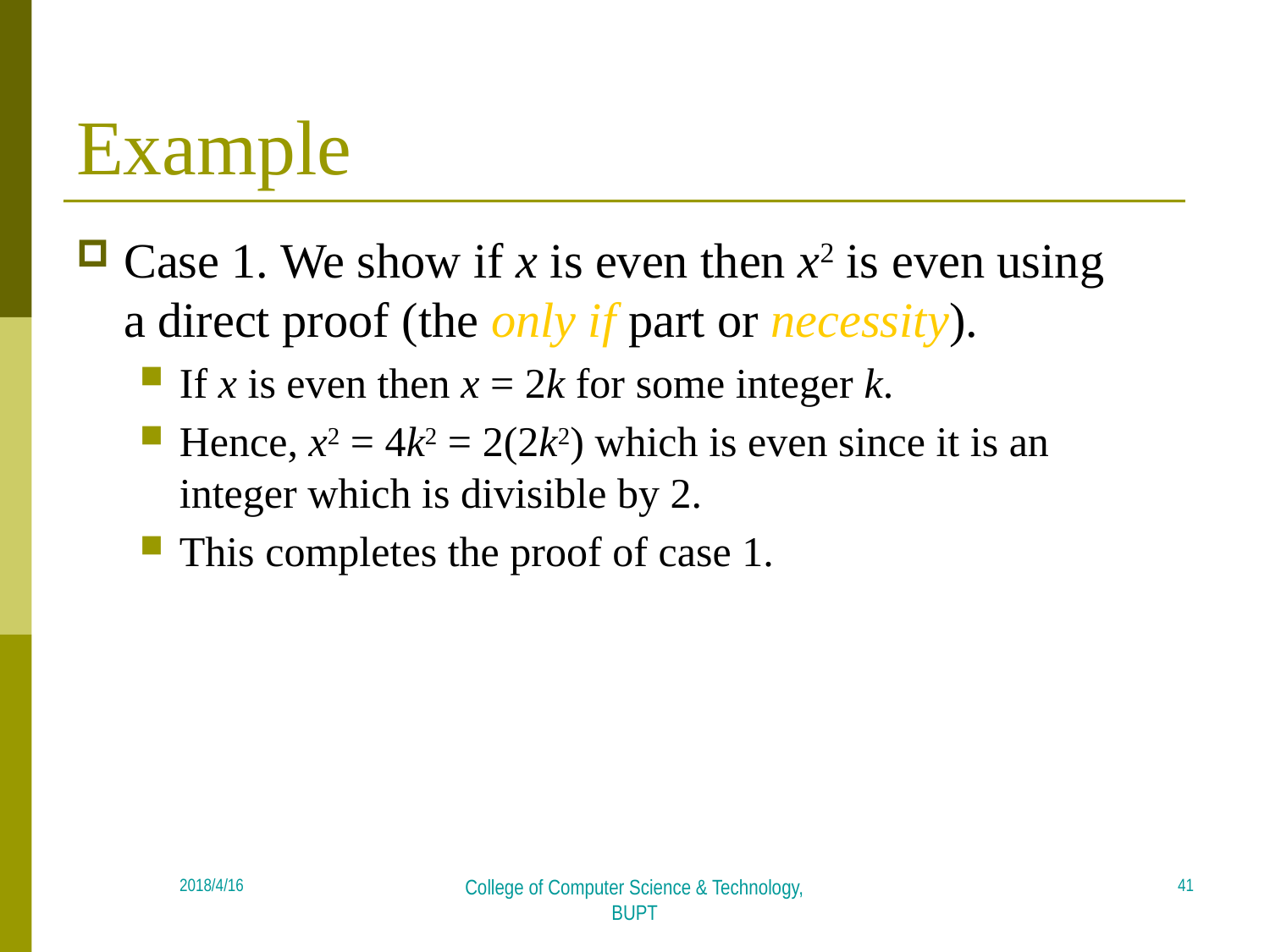

# Example
Case 1. We show if x is even then x2 is even using a direct proof (the only if part or necessity).
If x is even then x = 2k for some integer k.
Hence, x2 = 4k2 = 2(2k2) which is even since it is an integer which is divisible by 2.
This completes the proof of case 1.
41
2018/4/16
College of Computer Science & Technology, BUPT